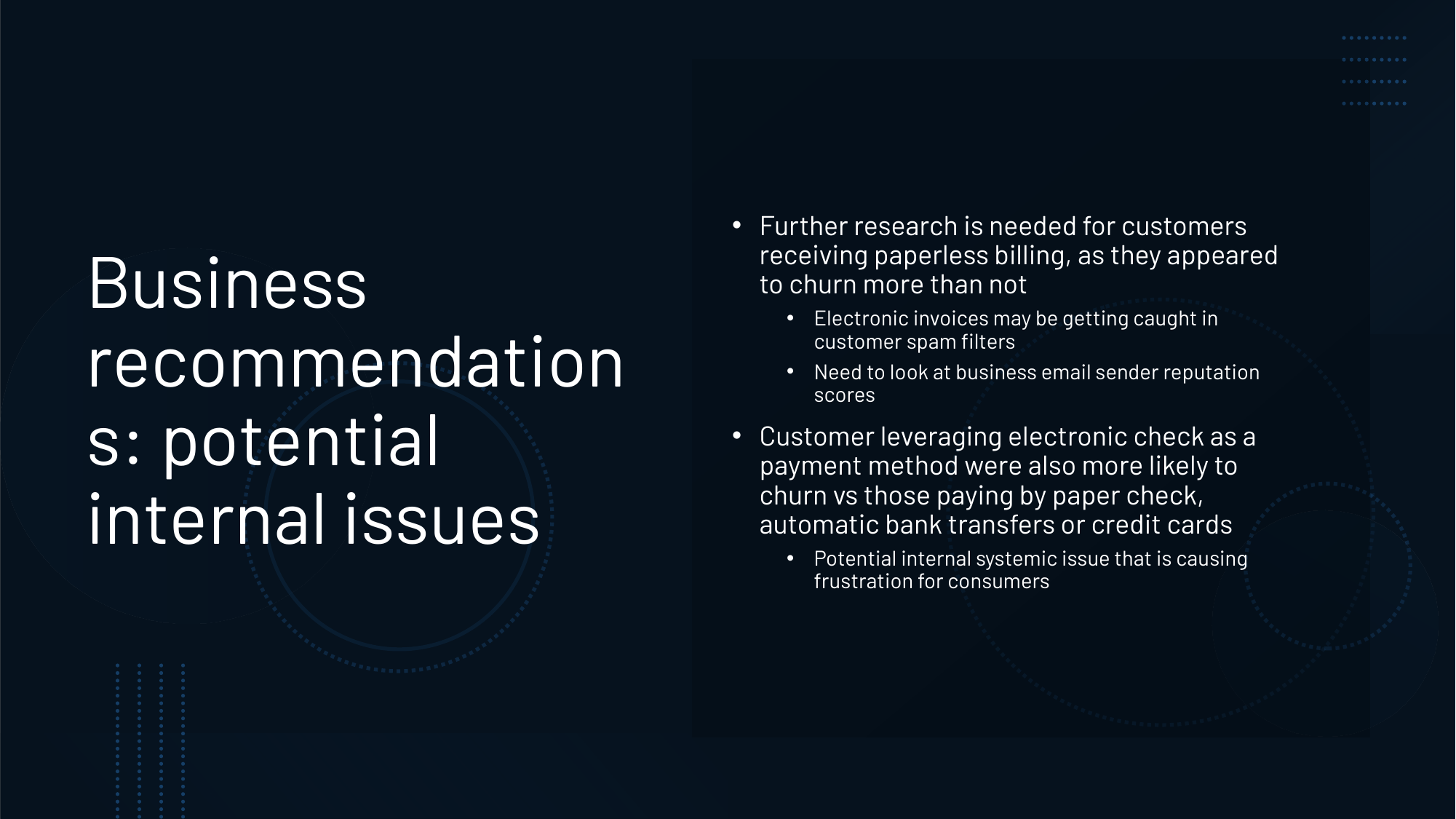

# Business recommendations: potential internal issues
Further research is needed for customers receiving paperless billing, as they appeared to churn more than not
Electronic invoices may be getting caught in customer spam filters
Need to look at business email sender reputation scores
Customer leveraging electronic check as a payment method were also more likely to churn vs those paying by paper check, automatic bank transfers or credit cards
Potential internal systemic issue that is causing frustration for consumers